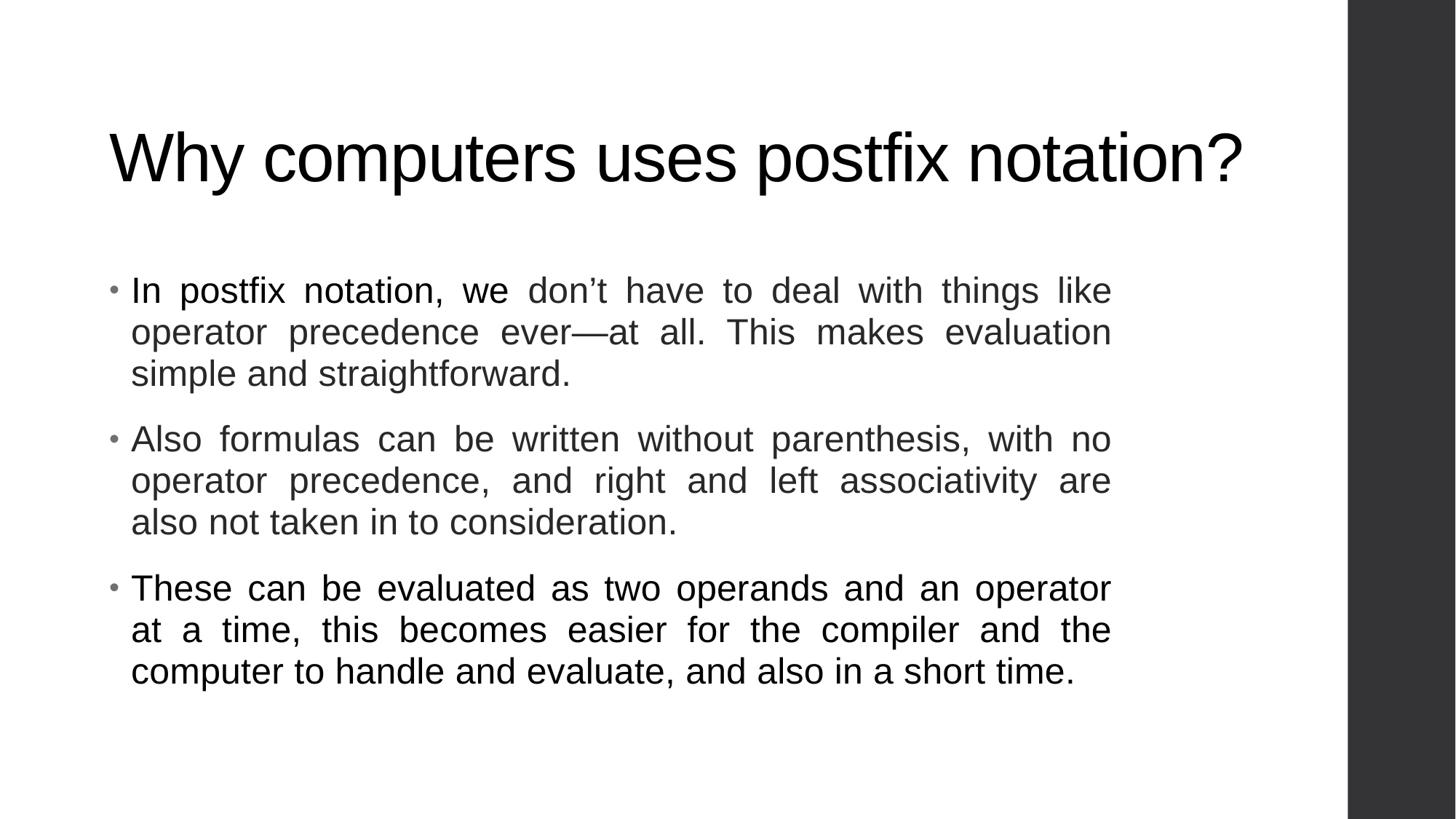

# Why computers uses postfix notation?
In postfix notation, we don’t have to deal with things like operator precedence ever—at all. This makes evaluation simple and straightforward.
Also formulas can be written without parenthesis, with no operator precedence, and right and left associativity are also not taken in to consideration.
These can be evaluated as two operands and an operator at a time, this becomes easier for the compiler and the computer to handle and evaluate, and also in a short time.